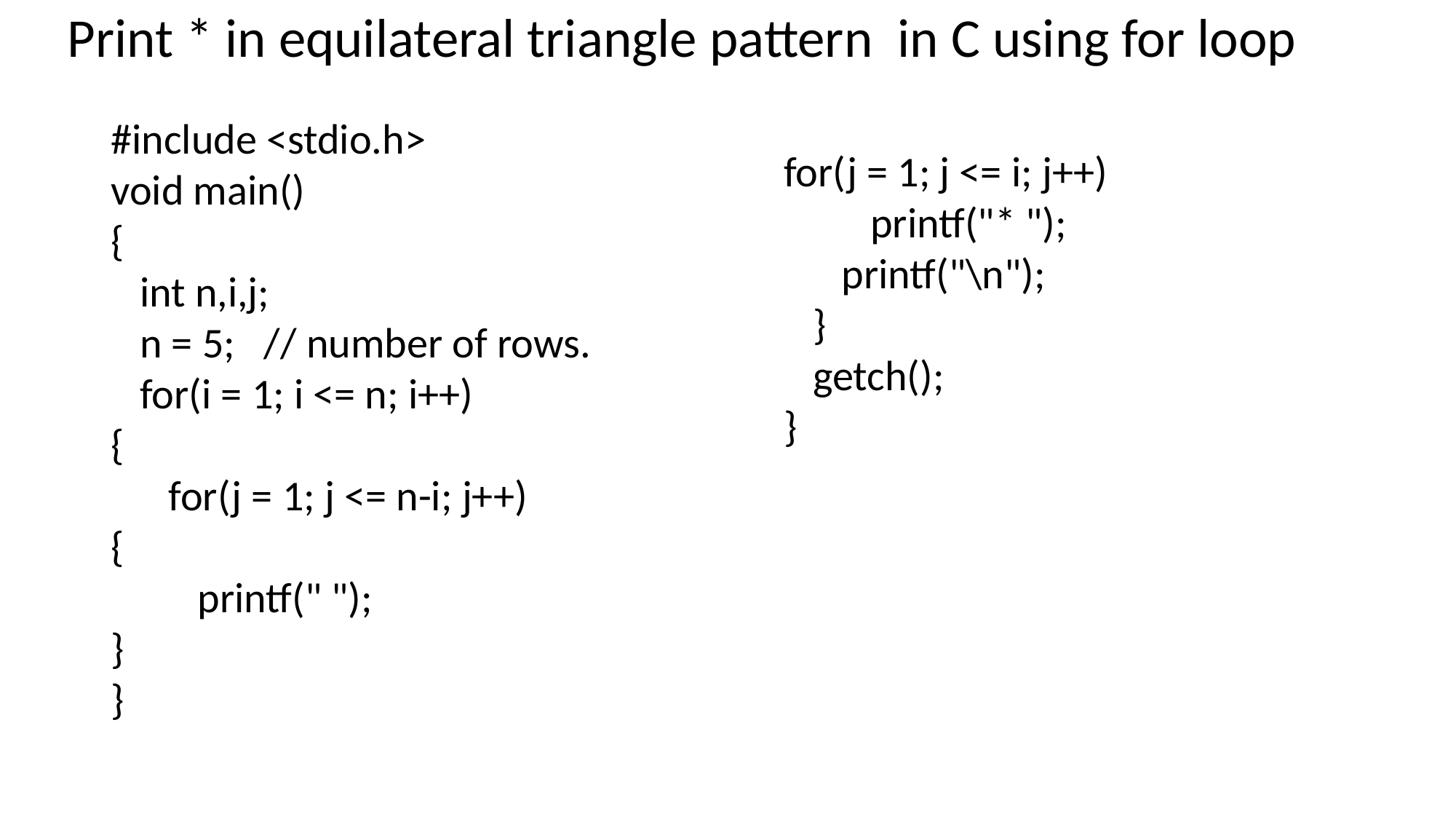

# Print * in equilateral triangle pattern  in C using for loop
#include <stdio.h>
void main()
{
   int n,i,j;
   n = 5;   // number of rows.
   for(i = 1; i <= n; i++)
{
      for(j = 1; j <= n-i; j++)
{
         printf(" ");
}
}

for(j = 1; j <= i; j++)
         printf("* ");
      printf("\n");
   }
   getch();
}